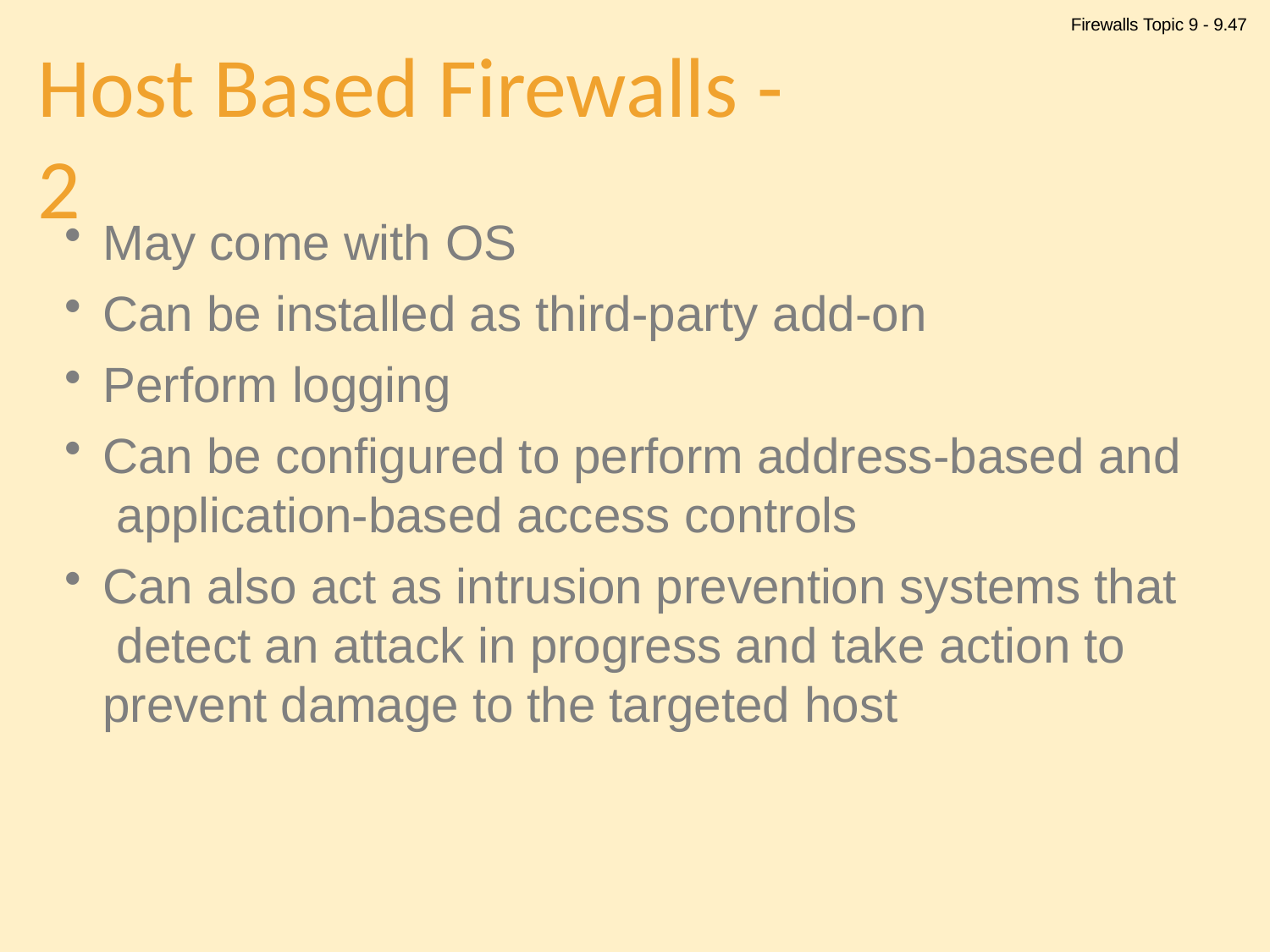

Firewalls Topic 9 - 9.47
# Host Based Firewalls - 2
May come with OS
Can be installed as third-party add-on
Perform logging
Can be configured to perform address-based and  application-based access controls
Can also act as intrusion prevention systems that  detect an attack in progress and take action to  prevent damage to the targeted host